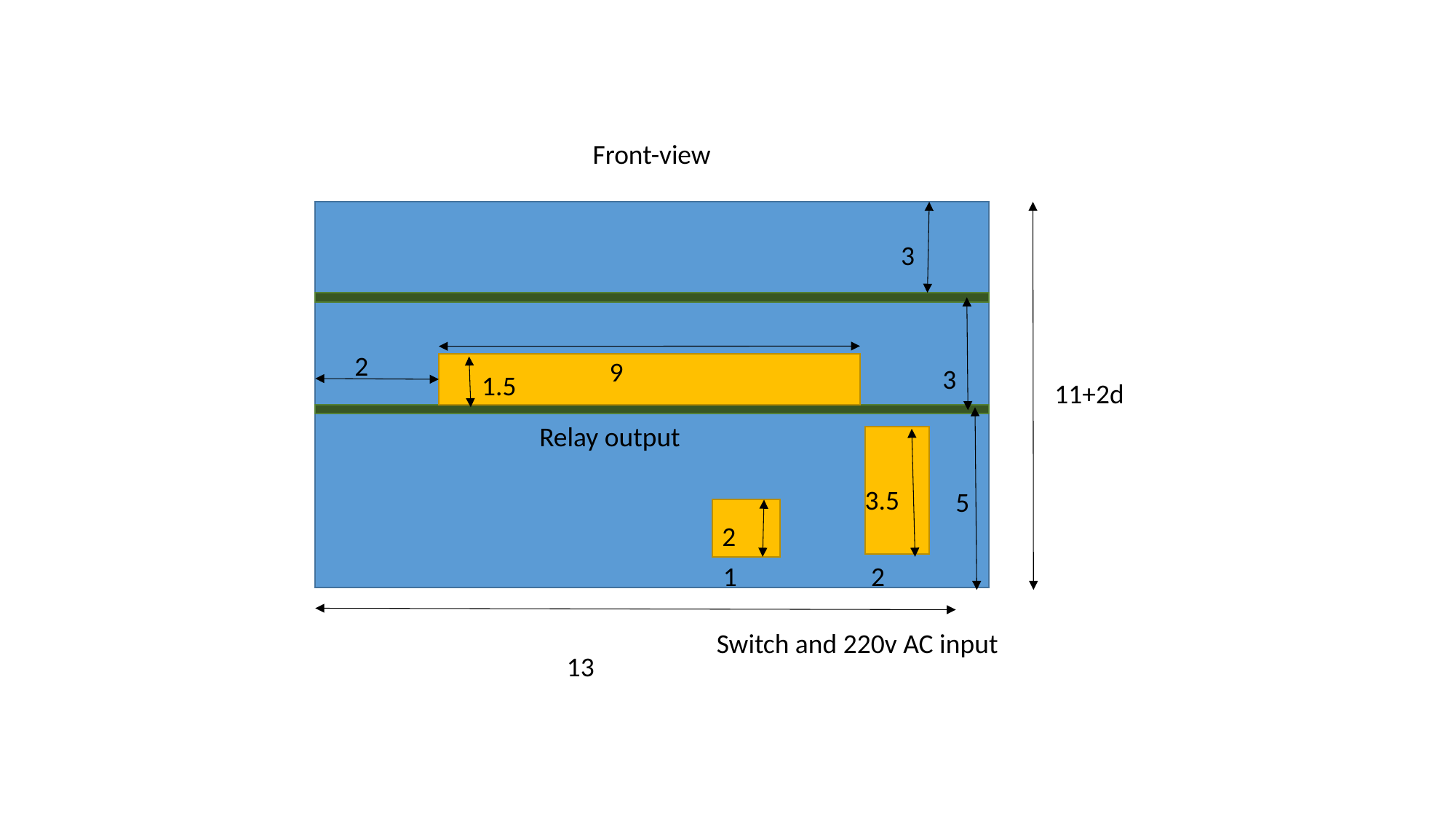

Front-view

3

2
9

3
1.5
11+2d

Relay output

3.5

2
1
2
5
Switch and 220v AC input
13